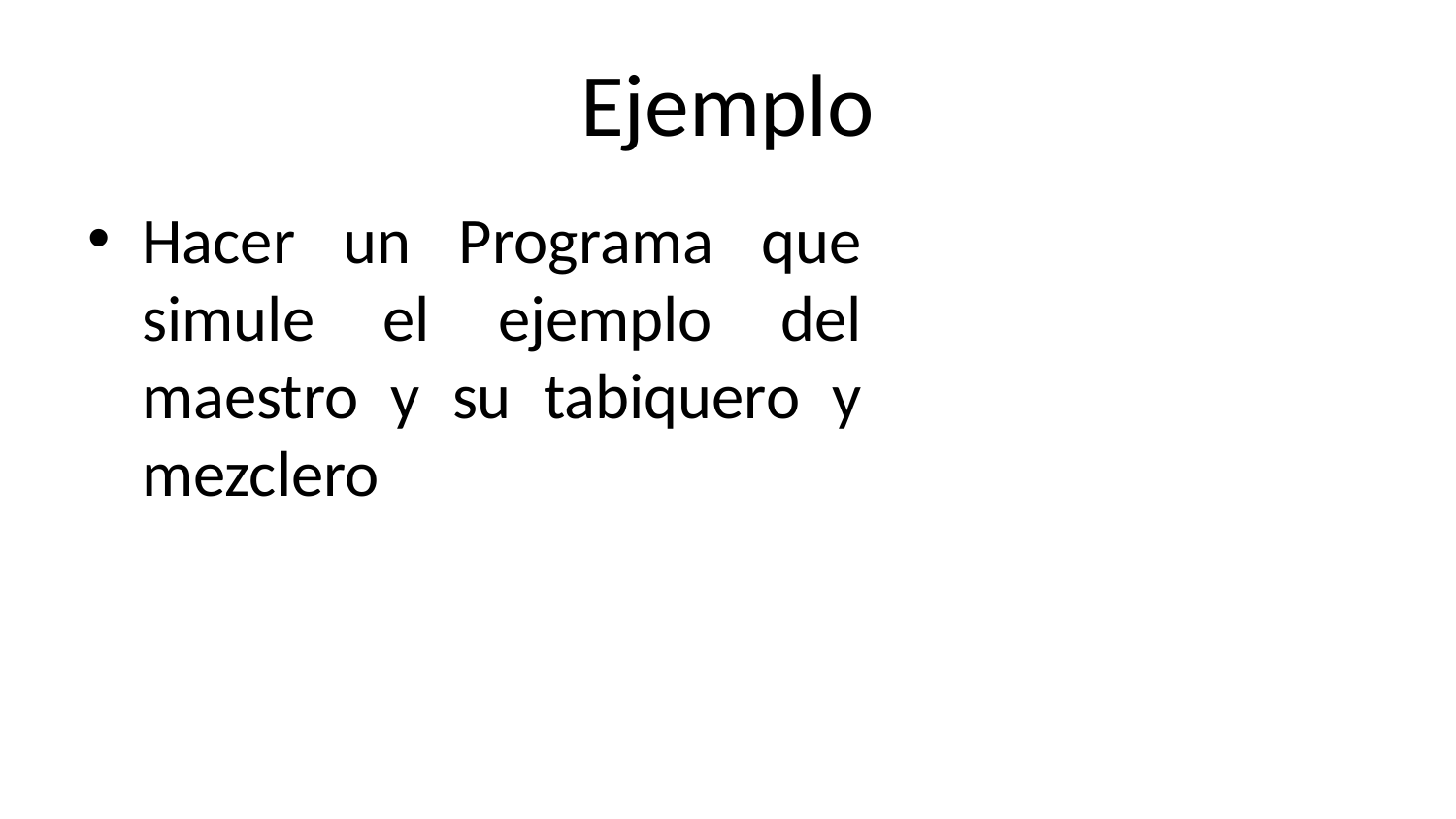

# Ejemplo
Hacer un Programa que simule el ejemplo del maestro y su tabiquero y mezclero